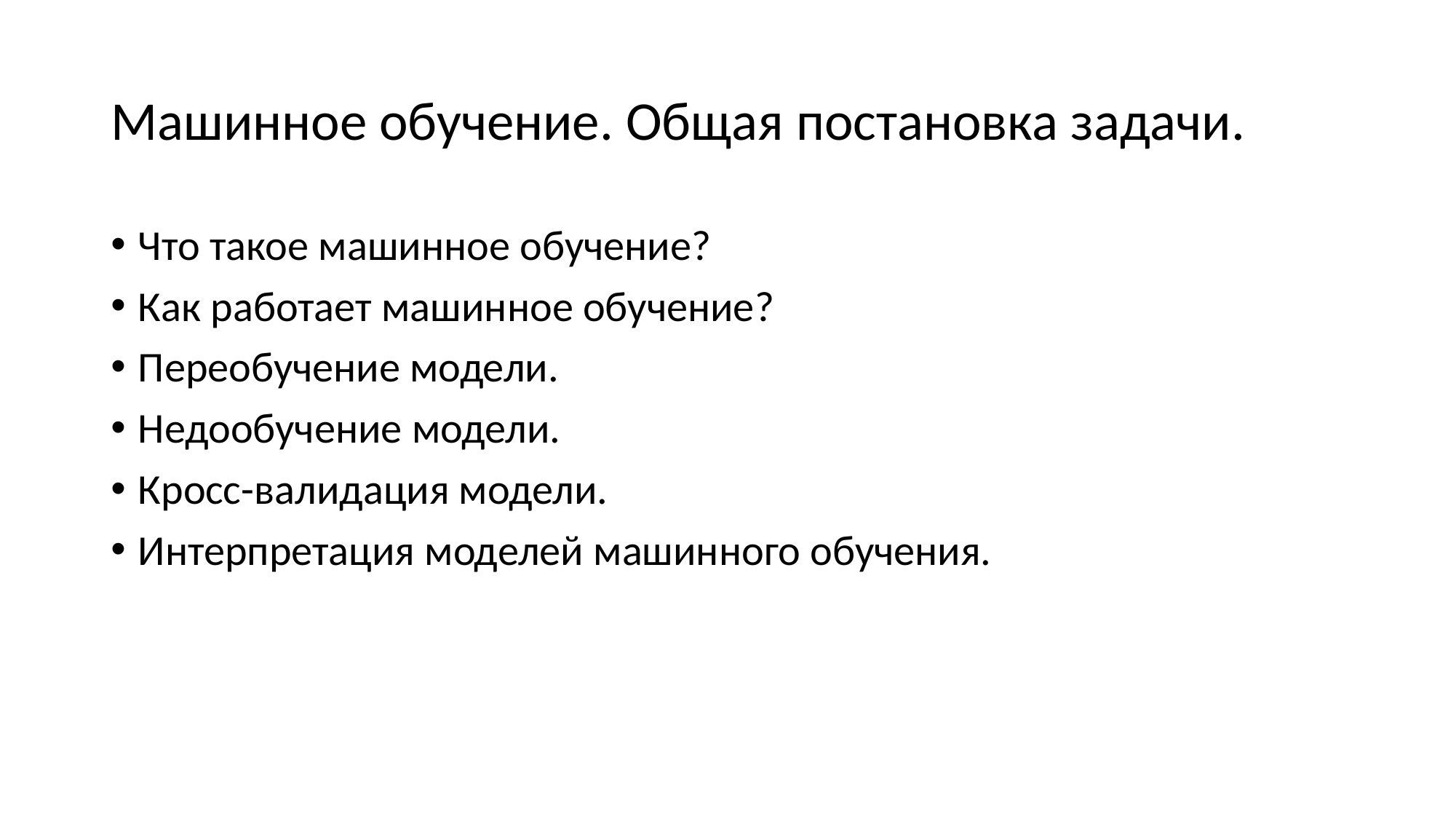

# Машинное обучение. Общая постановка задачи.
Что такое машинное обучение?
Как работает машинное обучение?
Переобучение модели.
Недообучение модели.
Кросс-валидация модели.
Интерпретация моделей машинного обучения.